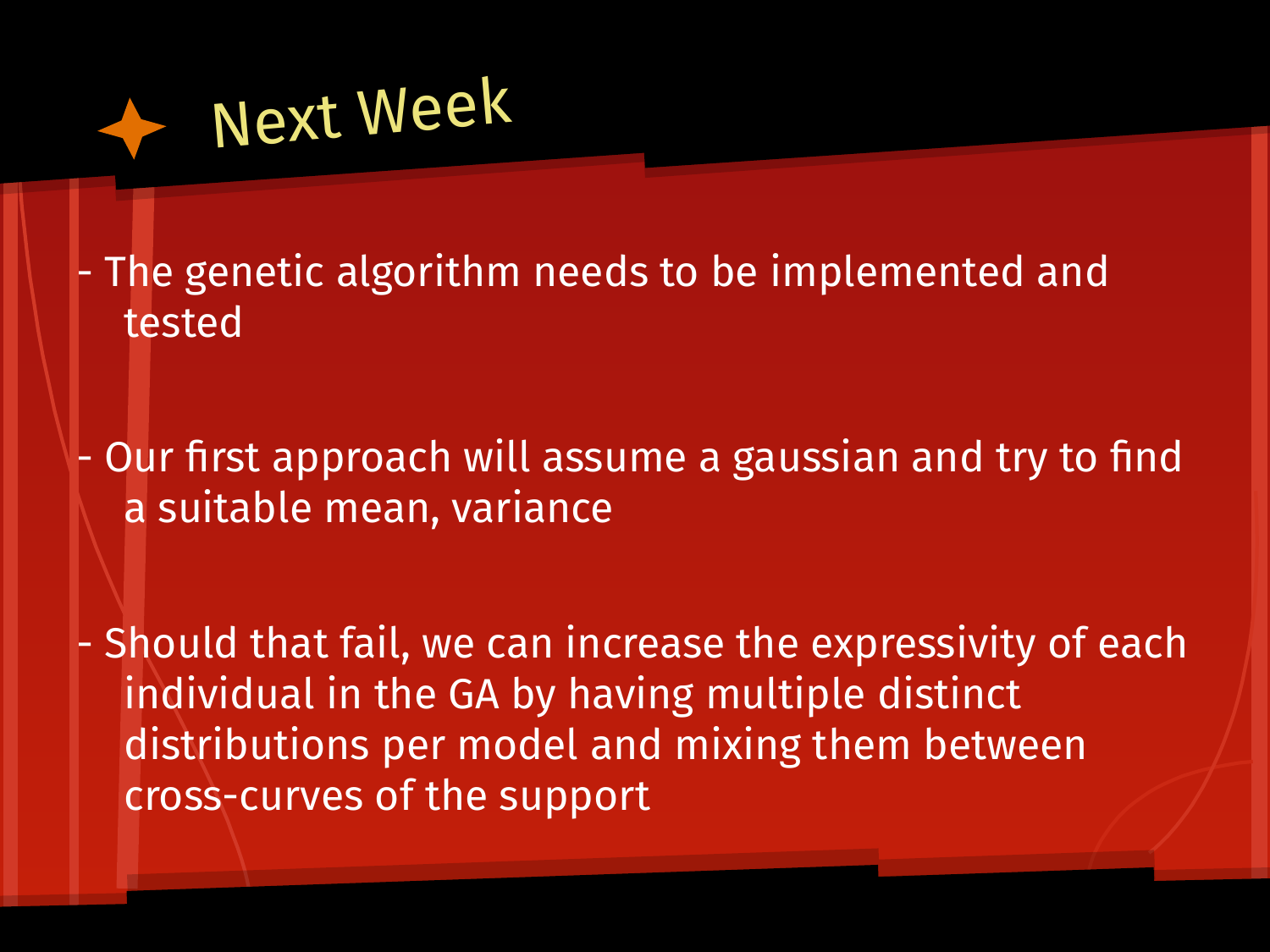

# Next Week
- The genetic algorithm needs to be implemented and tested

- Our first approach will assume a gaussian and try to find a suitable mean, variance

- Should that fail, we can increase the expressivity of each individual in the GA by having multiple distinct distributions per model and mixing them between cross-curves of the support